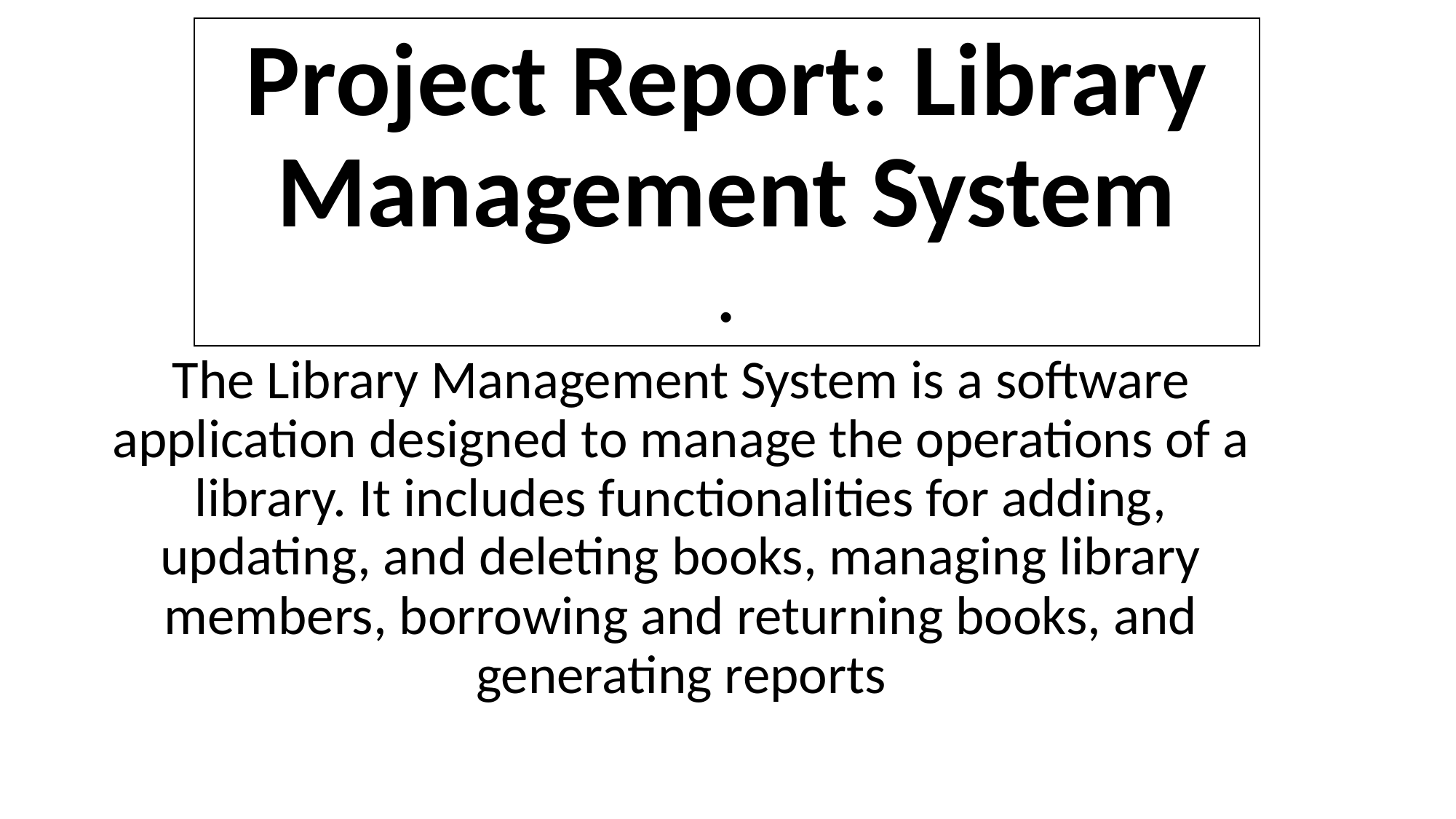

# Project Report: Library Management System .
The Library Management System is a software application designed to manage the operations of a library. It includes functionalities for adding, updating, and deleting books, managing library members, borrowing and returning books, and generating reports